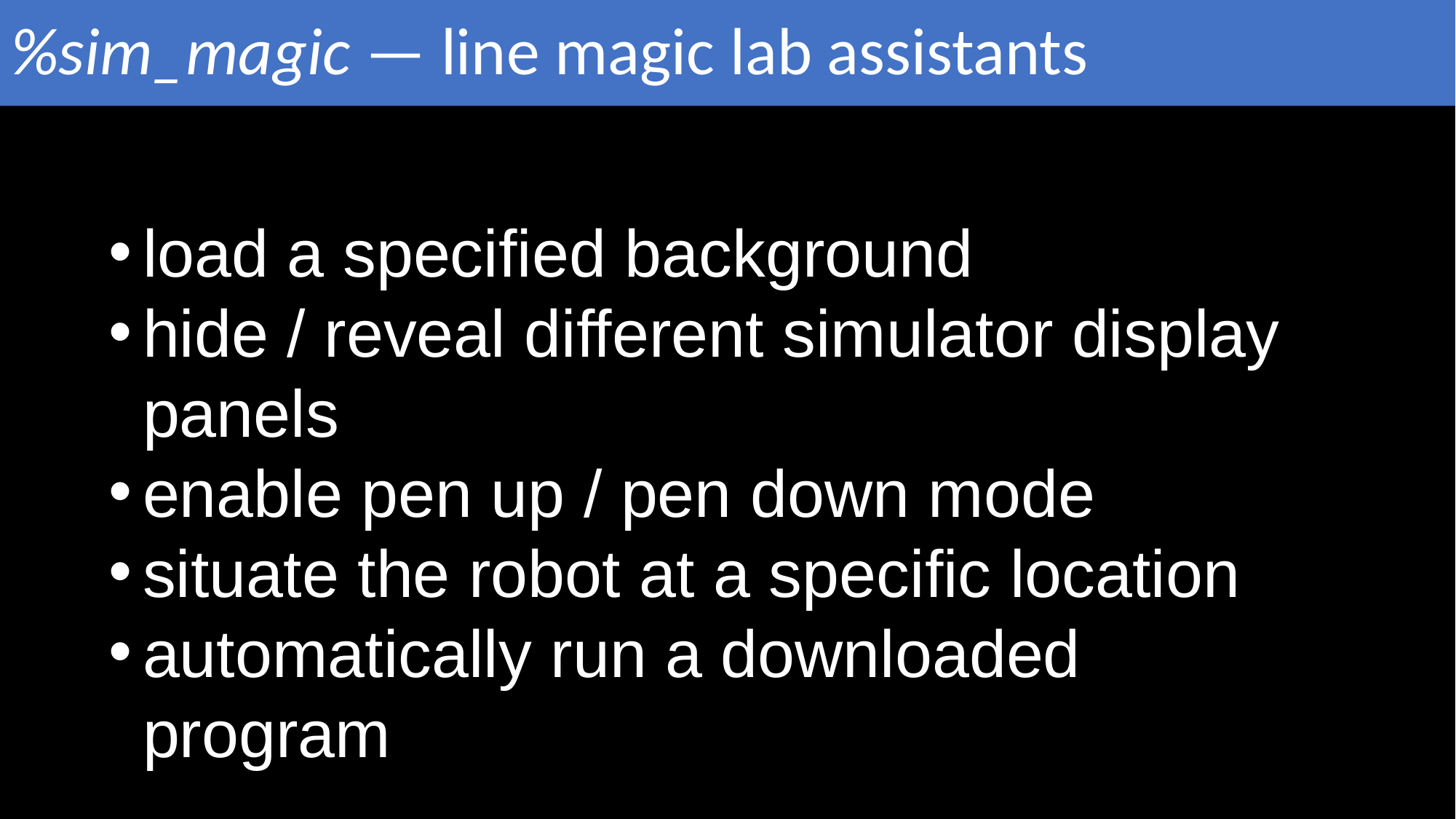

# %sim_magic — line magic lab assistants
load a specified background
hide / reveal different simulator display panels
enable pen up / pen down mode
situate the robot at a specific location
automatically run a downloaded program